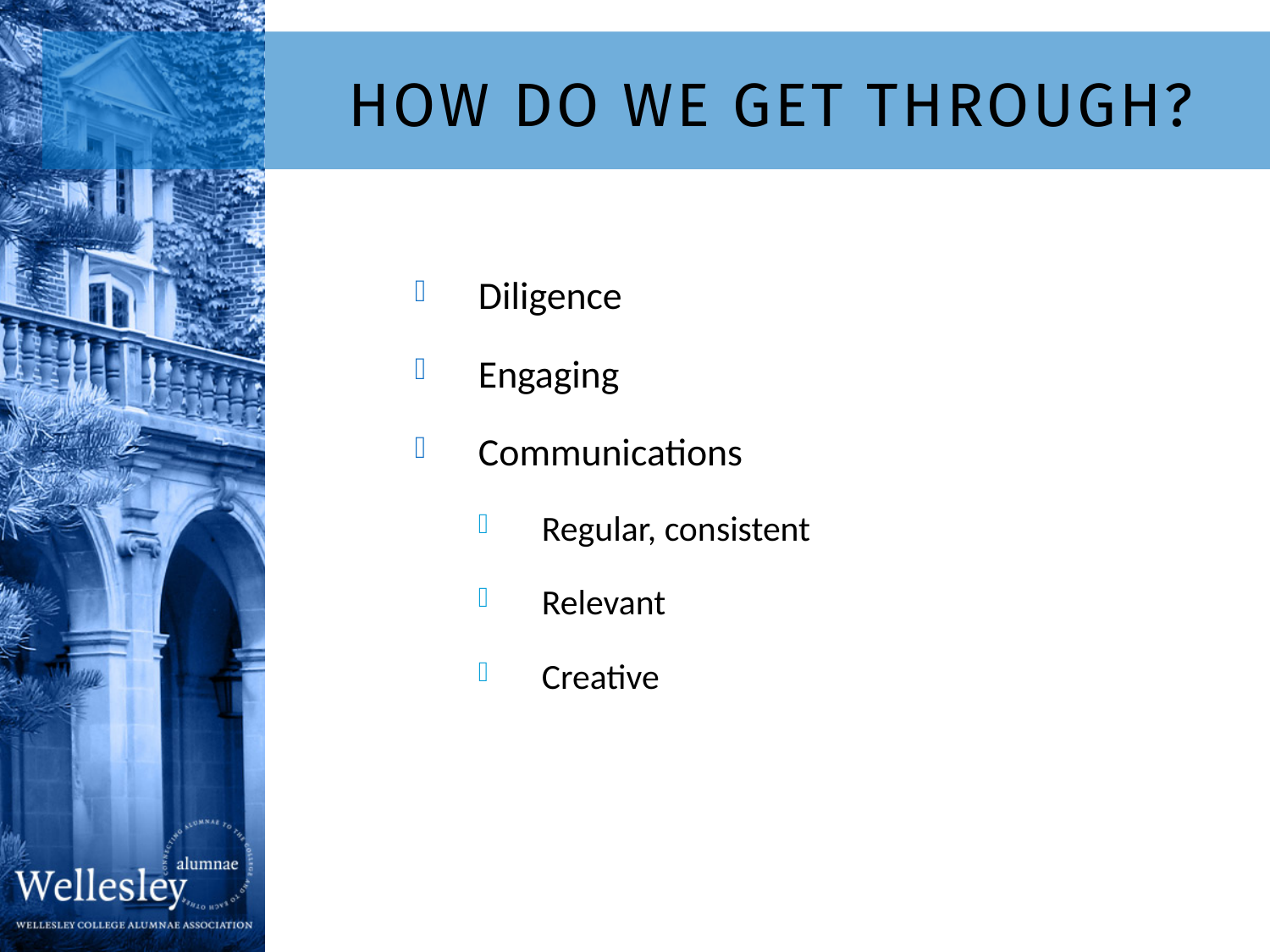

# How do we get through?
Diligence
Engaging
Communications
Regular, consistent
Relevant
Creative